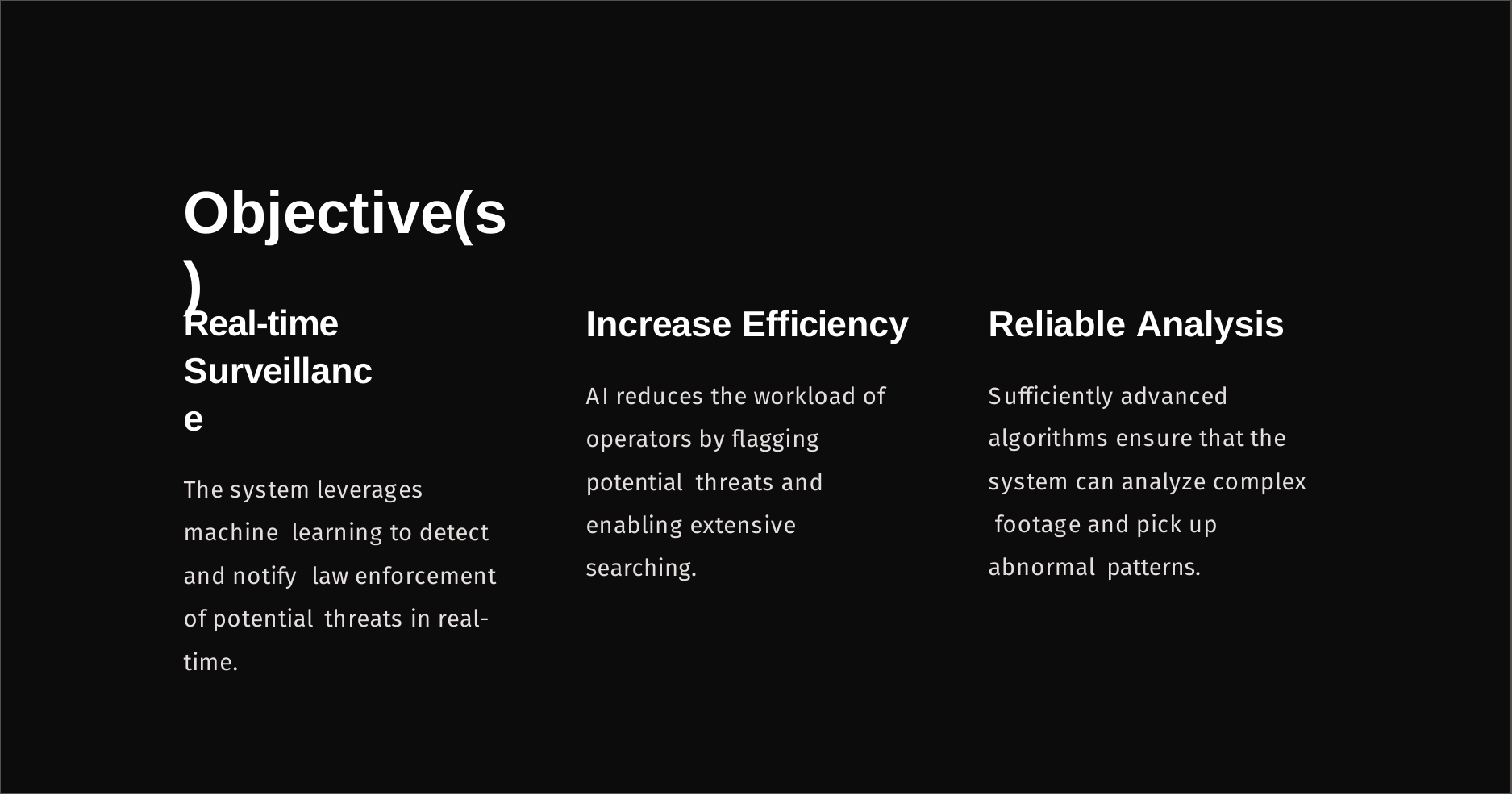

# Objective(s)
Real-time  Surveillance
The system leverages machine  learning to detect and notify  law enforcement of potential  threats in real-time.
Increase Efficiency
AI reduces the workload of  operators by flagging potential  threats and enabling extensive  searching.
Reliable Analysis
Sufficiently advanced  algorithms ensure that the  system can analyze complex  footage and pick up abnormal  patterns.